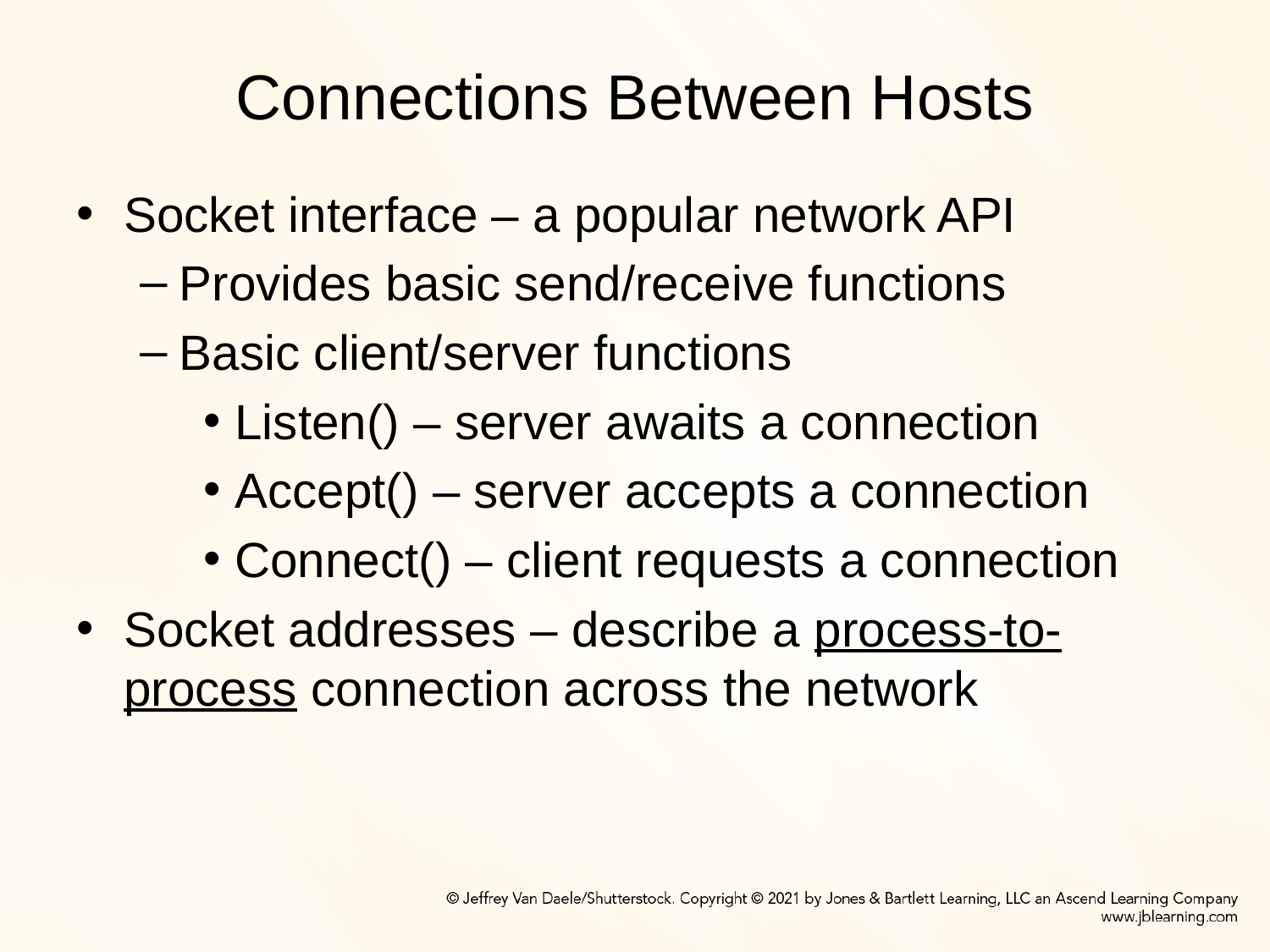

# Connections Between Hosts
Socket interface – a popular network API
Provides basic send/receive functions
Basic client/server functions
Listen() – server awaits a connection
Accept() – server accepts a connection
Connect() – client requests a connection
Socket addresses – describe a process-to-process connection across the network